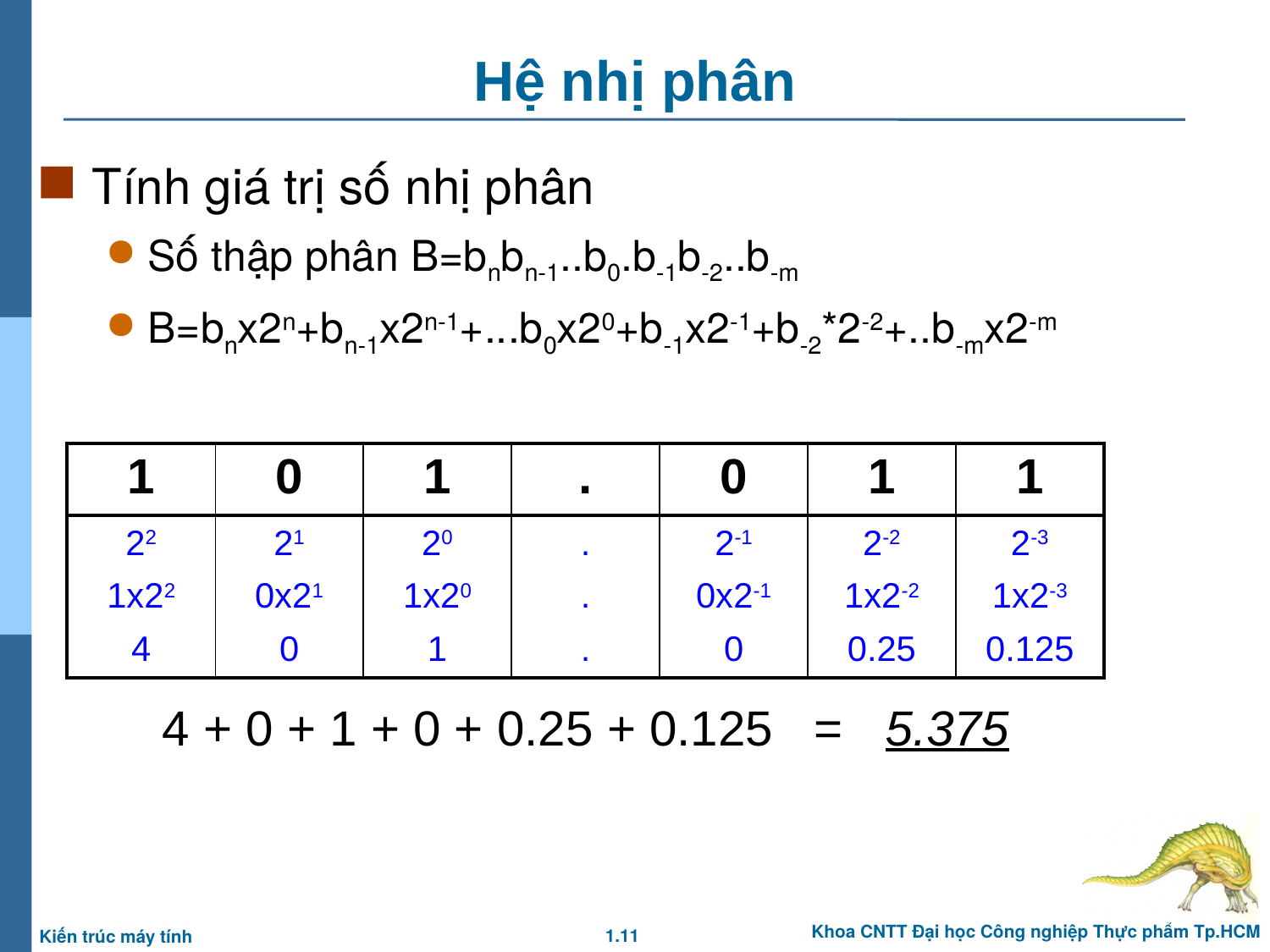

# Hệ nhị phân
Tính giá trị số nhị phân
Số thập phân B=bnbn-1..b0.b-1b-2..b-m
B=bnx2n+bn-1x2n-1+...b0x20+b-1x2-1+b-2*2-2+..b-mx2-m
| 1 | 0 | 1 | . | 0 | 1 | 1 |
| --- | --- | --- | --- | --- | --- | --- |
| 22 | 21 | 20 | . | 2-1 | 2-2 | 2-3 |
| --- | --- | --- | --- | --- | --- | --- |
| 1x22 | 0x21 | 1x20 | . | 0x2-1 | 1x2-2 | 1x2-3 |
| --- | --- | --- | --- | --- | --- | --- |
| 4 | 0 | 1 | . | 0 | 0.25 | 0.125 |
| --- | --- | --- | --- | --- | --- | --- |
4 + 0 + 1 + 0 + 0.25 + 0.125   =   5.375